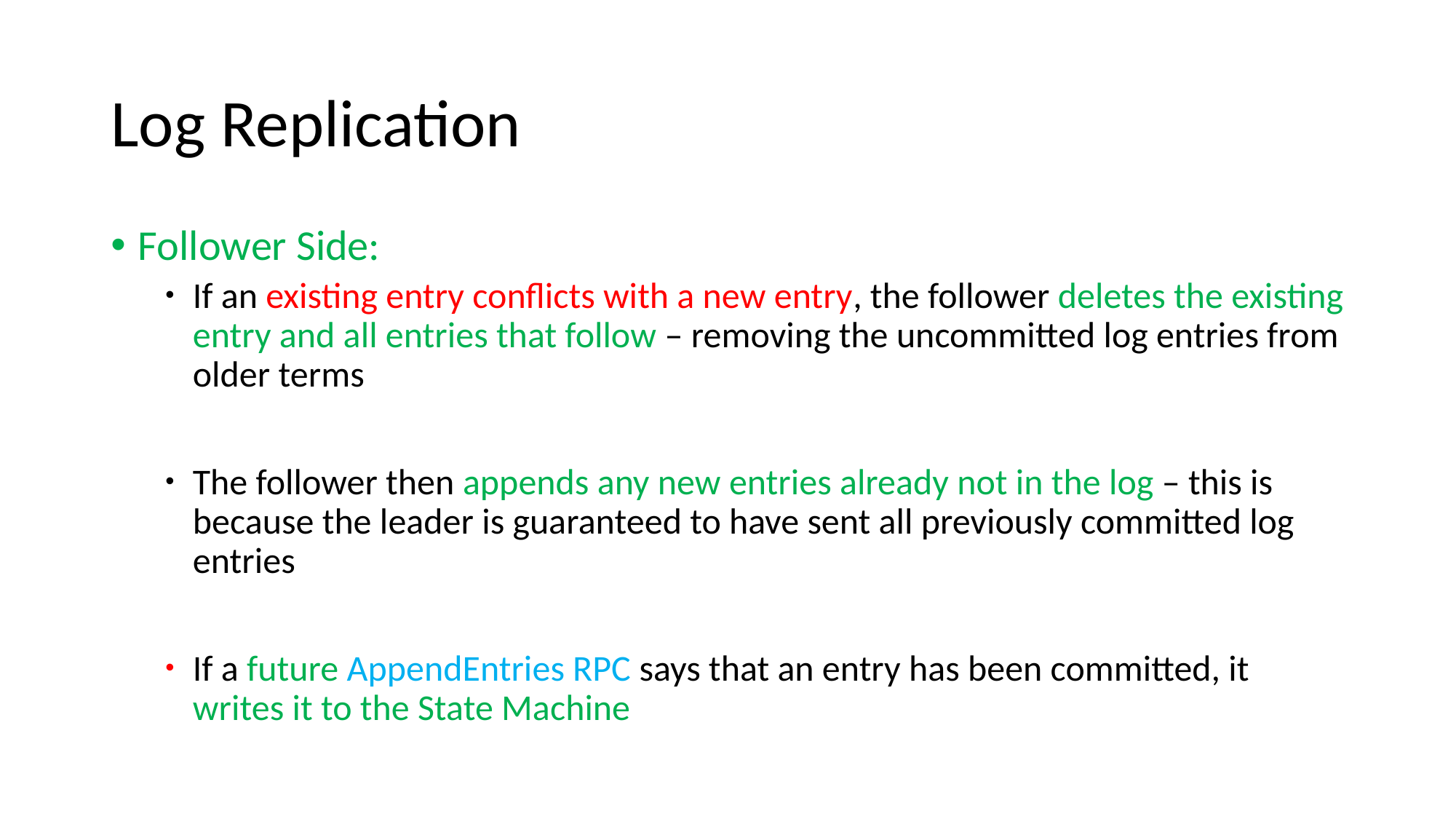

# Log Replication
Follower Side:
If an existing entry conflicts with a new entry, the follower deletes the existing entry and all entries that follow – removing the uncommitted log entries from older terms

The follower then appends any new entries already not in the log – this is because the leader is guaranteed to have sent all previously committed log entries

If a future AppendEntries RPC says that an entry has been committed, it writes it to the State Machine